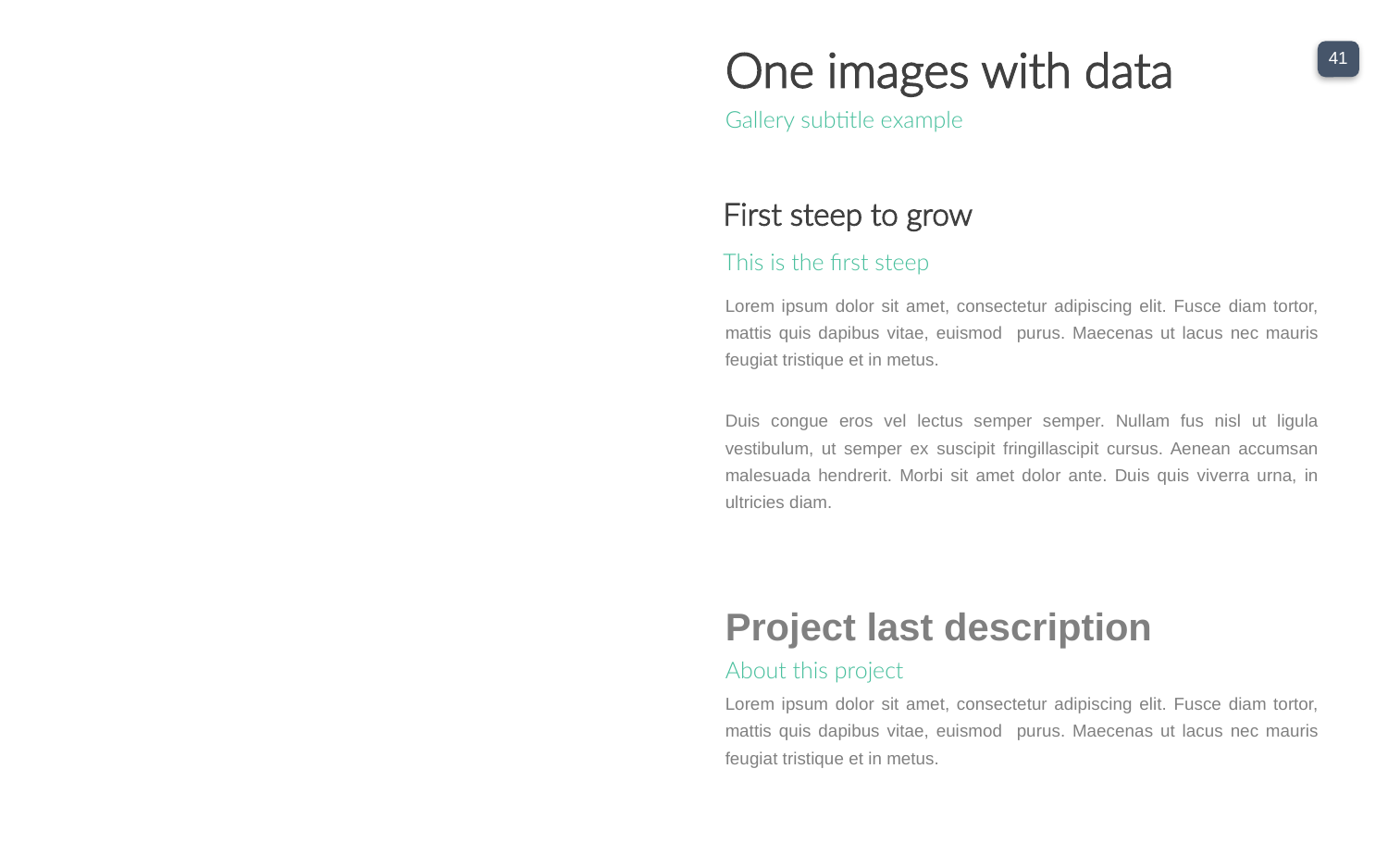

One images with data
Gallery subtitle example
First steep to grow
This is the first steep
Lorem ipsum dolor sit amet, consectetur adipiscing elit. Fusce diam tortor, mattis quis dapibus vitae, euismod  purus. Maecenas ut lacus nec mauris feugiat tristique et in metus.

Duis congue eros vel lectus semper semper. Nullam fus nisl ut ligula vestibulum, ut semper ex suscipit fringillascipit cursus. Aenean accumsan malesuada hendrerit. Morbi sit amet dolor ante. Duis quis viverra urna, in ultricies diam.
Project last description
About this project
Lorem ipsum dolor sit amet, consectetur adipiscing elit. Fusce diam tortor, mattis quis dapibus vitae, euismod  purus. Maecenas ut lacus nec mauris feugiat tristique et in metus.